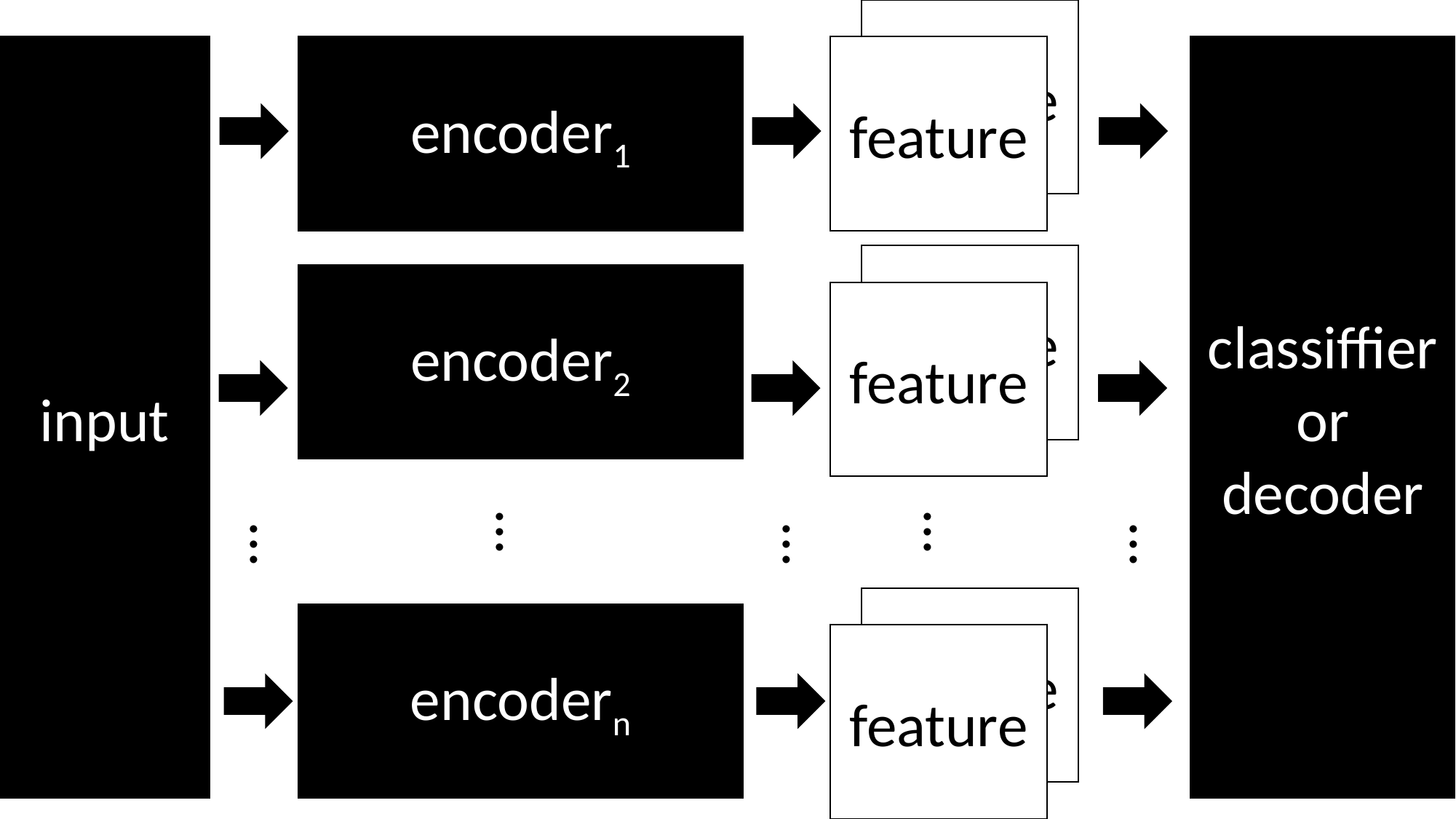

feature
input
encoder1
feature
classiffier
or
decoder

feature
encoder2
feature

...
...
...
...
...
feature
encodern
feature